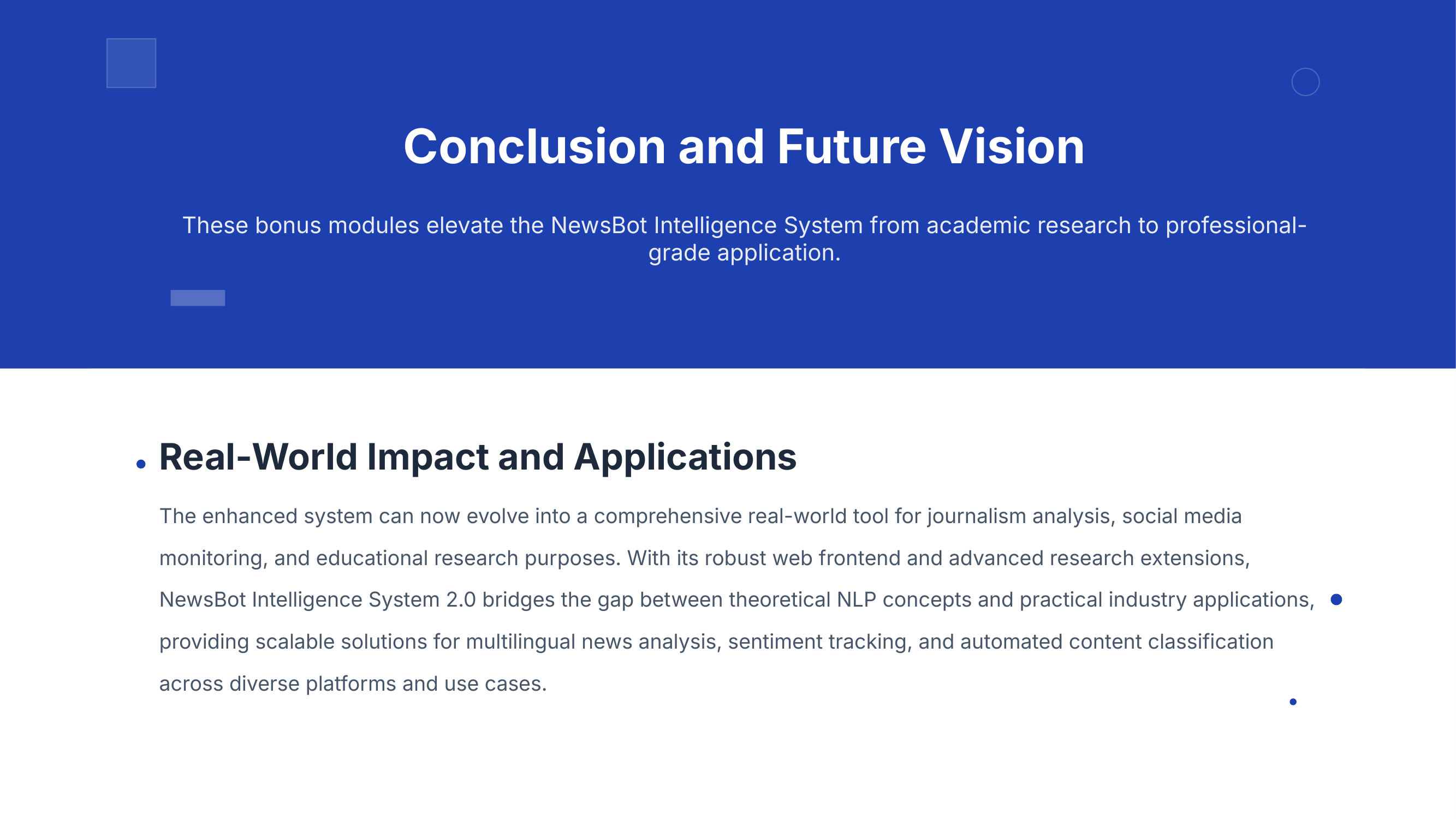

Conclusion and Future Vision
These bonus modules elevate the NewsBot Intelligence System from academic research to professional-grade application.

Real-World Impact and Applications

The enhanced system can now evolve into a comprehensive real-world tool for journalism analysis, social media monitoring, and educational research purposes. With its robust web frontend and advanced research extensions, NewsBot Intelligence System 2.0 bridges the gap between theoretical NLP concepts and practical industry applications, providing scalable solutions for multilingual news analysis, sentiment tracking, and automated content classification across diverse platforms and use cases.